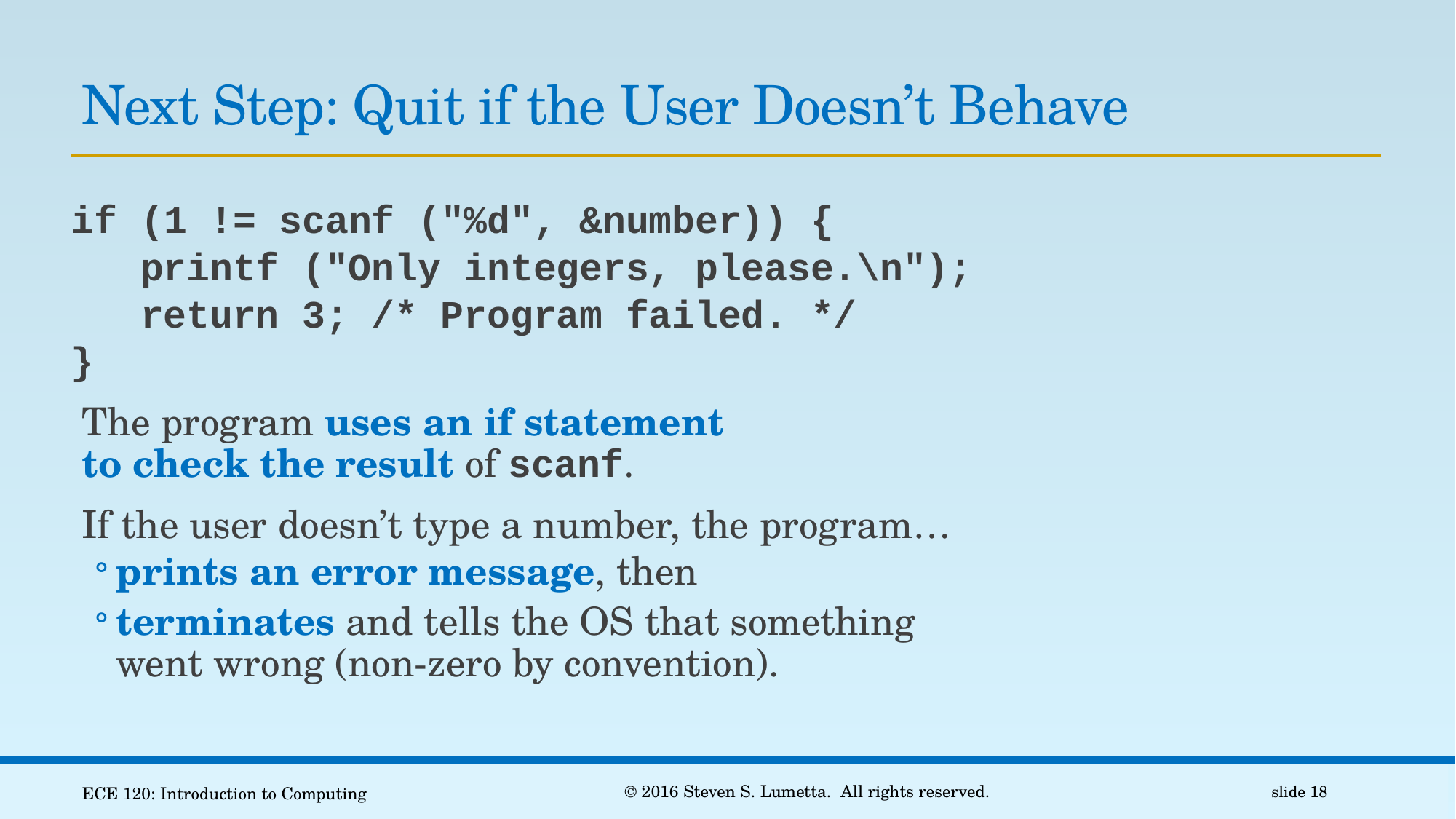

# Next Step: Quit if the User Doesn’t Behave
if (1 != scanf ("%d", &number)) {
   printf ("Only integers, please.\n");
   return 3; /* Program failed. */
}
The program uses an if statement
to check the result of scanf.
If the user doesn’t type a number, the program…
prints an error message, then
terminates and tells the OS that something went wrong (non-zero by convention).

ECE 120: Introduction to Computing
© 2016 Steven S. Lumetta.  All rights reserved.
slide 18